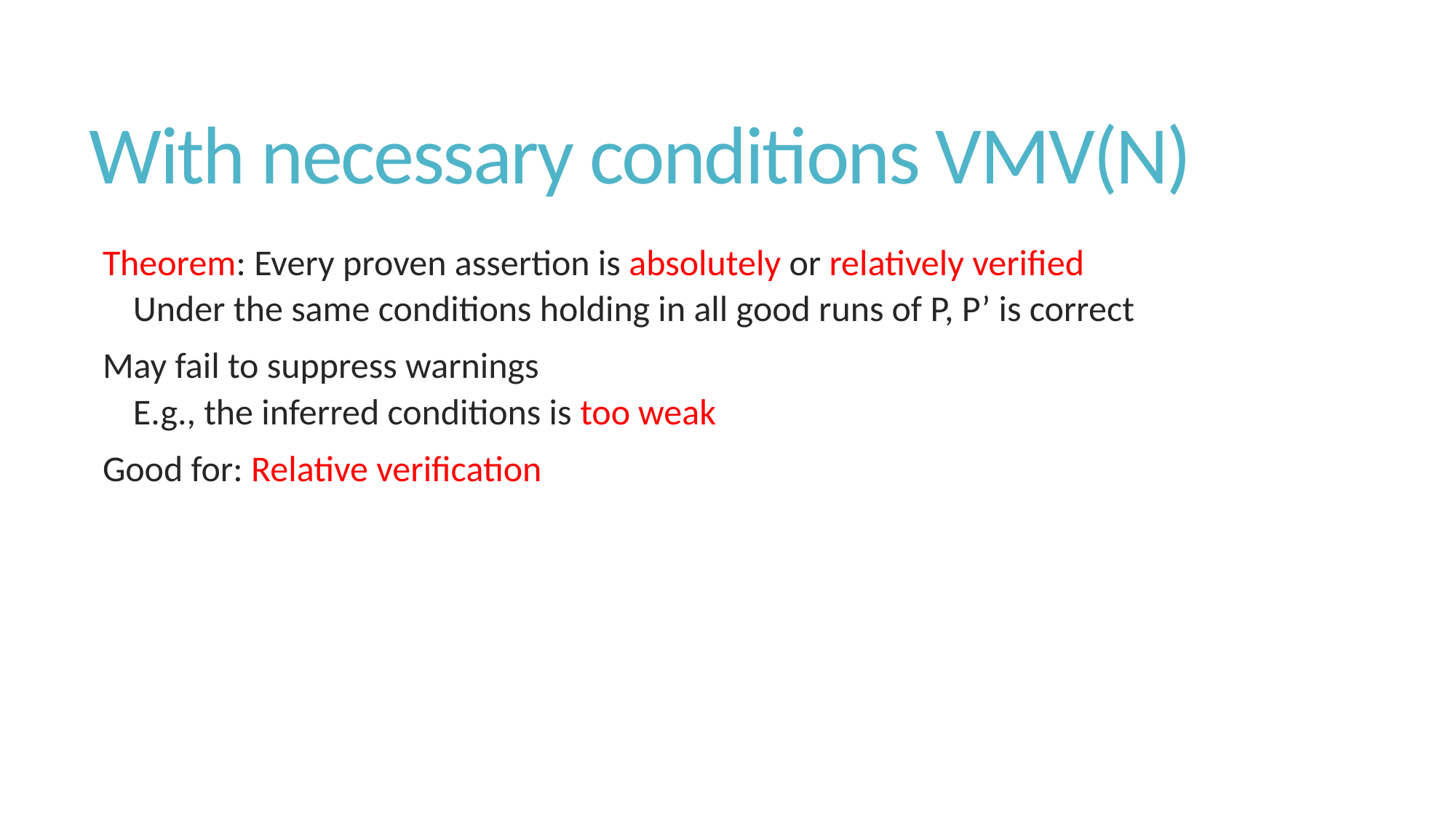

# With necessary conditions VMV(N)
Theorem: Every proven assertion is absolutely or relatively verified
Under the same conditions holding in all good runs of P, P’ is correct
May fail to suppress warnings
E.g., the inferred conditions is too weak
Good for: Relative verification